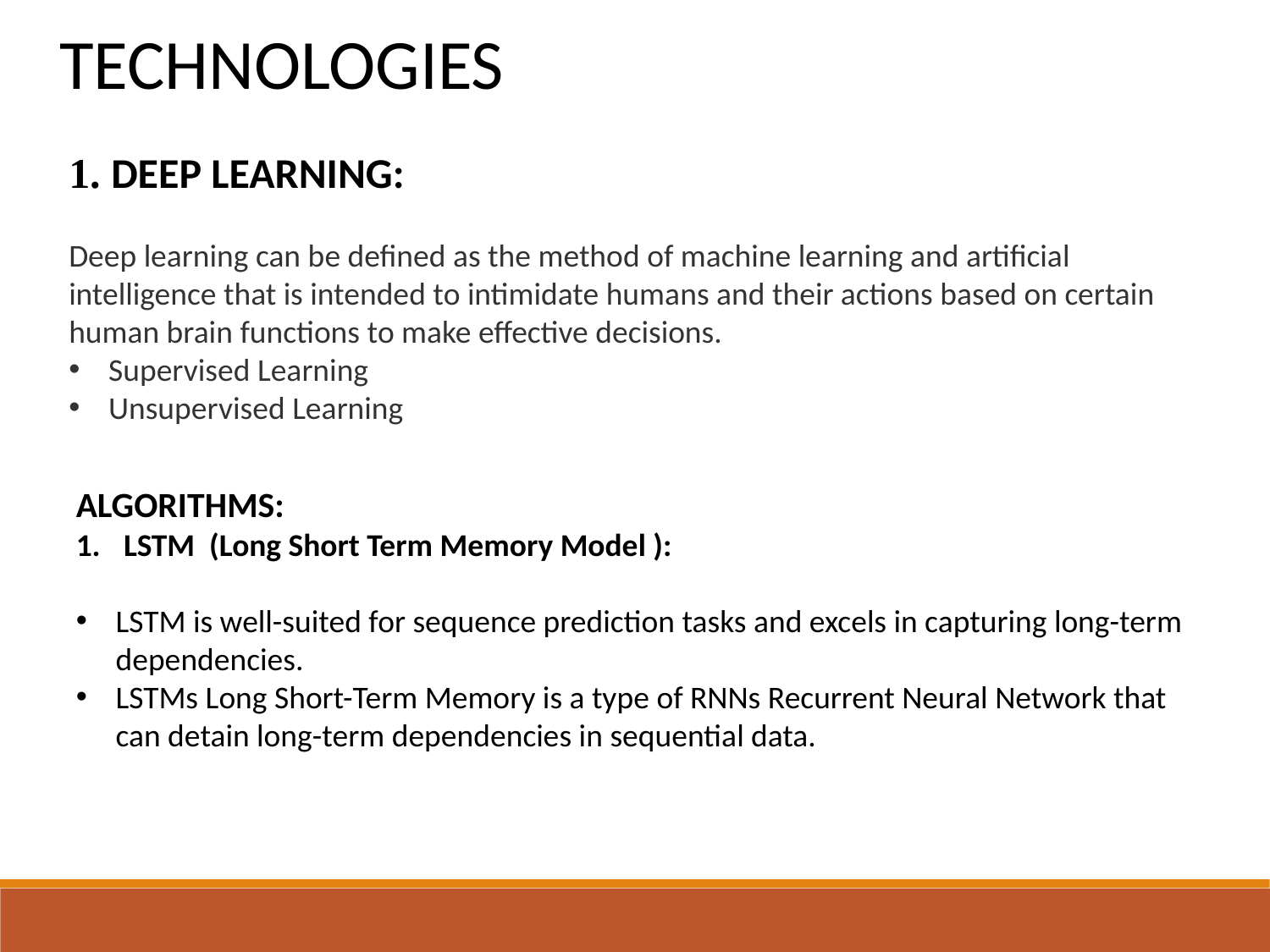

TECHNOLOGIES
1. DEEP LEARNING:

Deep learning can be defined as the method of machine learning and artificial intelligence that is intended to intimidate humans and their actions based on certain human brain functions to make effective decisions.
Supervised Learning
Unsupervised Learning

ALGORITHMS:
LSTM  (Long Short Term Memory Model ):

LSTM is well-suited for sequence prediction tasks and excels in capturing long-term dependencies.
LSTMs Long Short-Term Memory is a type of RNNs Recurrent Neural Network that can detain long-term dependencies in sequential data.